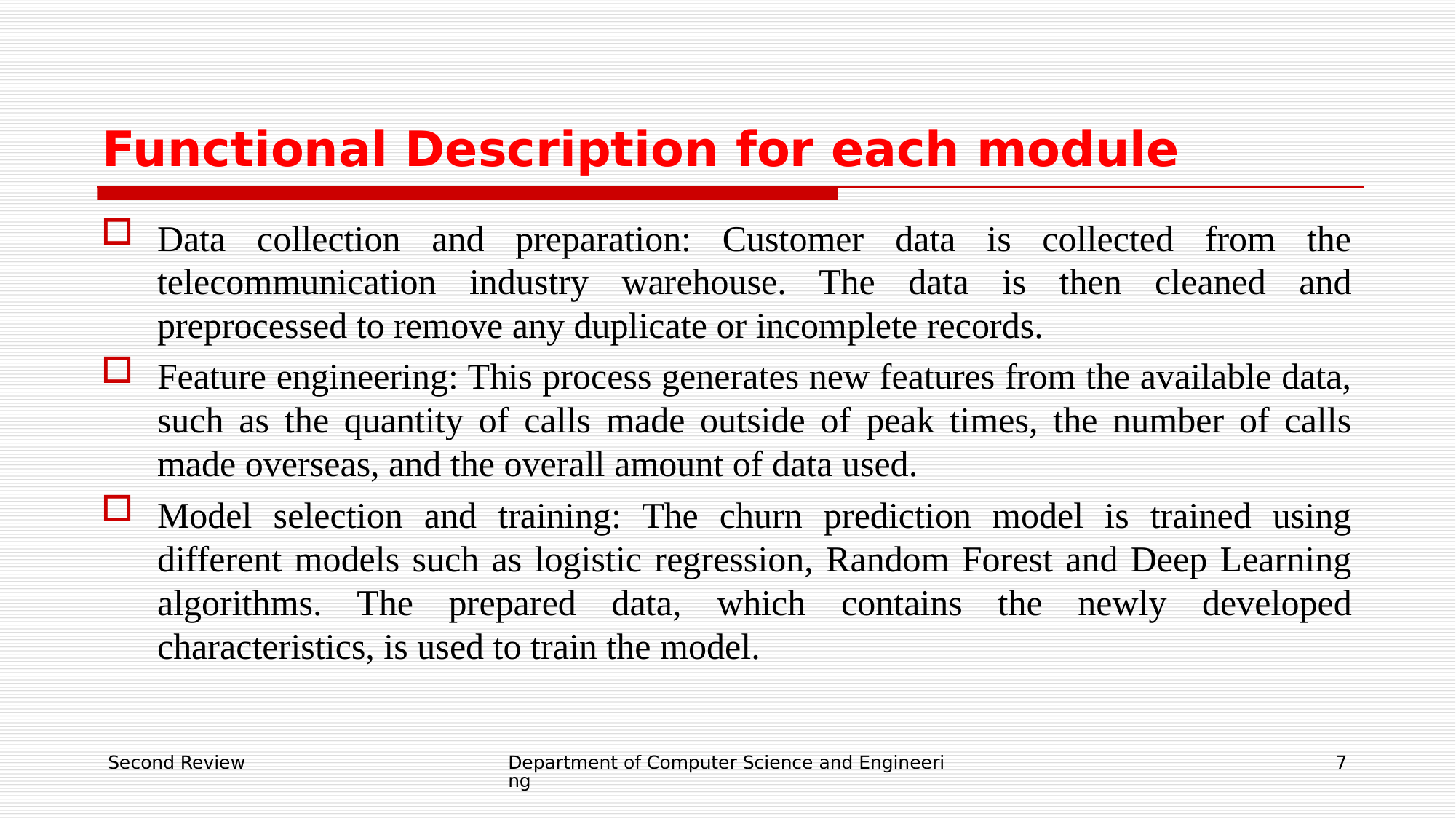

# Functional Description for each module
Data collection and preparation: Customer data is collected from the telecommunication industry warehouse. The data is then cleaned and preprocessed to remove any duplicate or incomplete records.
Feature engineering: This process generates new features from the available data, such as the quantity of calls made outside of peak times, the number of calls made overseas, and the overall amount of data used.
Model selection and training: The churn prediction model is trained using different models such as logistic regression, Random Forest and Deep Learning algorithms. The prepared data, which contains the newly developed characteristics, is used to train the model.
Second Review
Department of Computer Science and Engineering
7